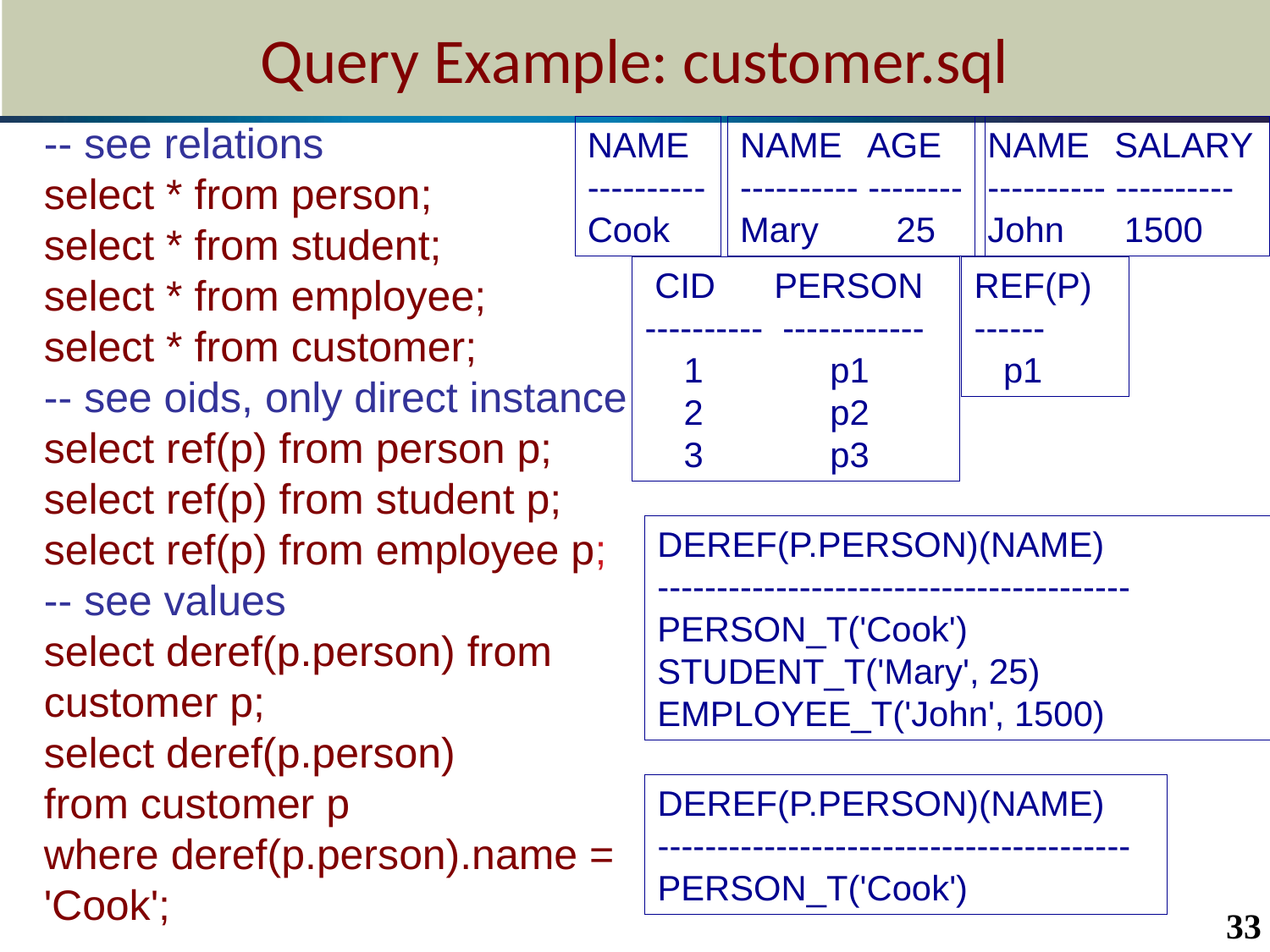

# Query Example: customer.sql
-- see relations
select * from person;
select * from student;
select * from employee;
select * from customer;
-- see oids, only direct instance
select ref(p) from person p;
select ref(p) from student p;
select ref(p) from employee p;
-- see values
select deref(p.person) from
customer p;
select deref(p.person)
from customer p
where deref(p.person).name = 'Cook';

NAME
----------
Cook
NAME	AGE
---------- --------
Mary	   25
NAME	SALARY
---------- ----------
John	 1500
 CID      PERSON
----------  ------------
    1             p1
    2             p2
    3             p3
REF(P)
------
   p1
DEREF(P.PERSON)(NAME)
----------------------------------------
PERSON_T('Cook')
STUDENT_T('Mary', 25)
EMPLOYEE_T('John', 1500)
DEREF(P.PERSON)(NAME)
----------------------------------------
PERSON_T('Cook')
33